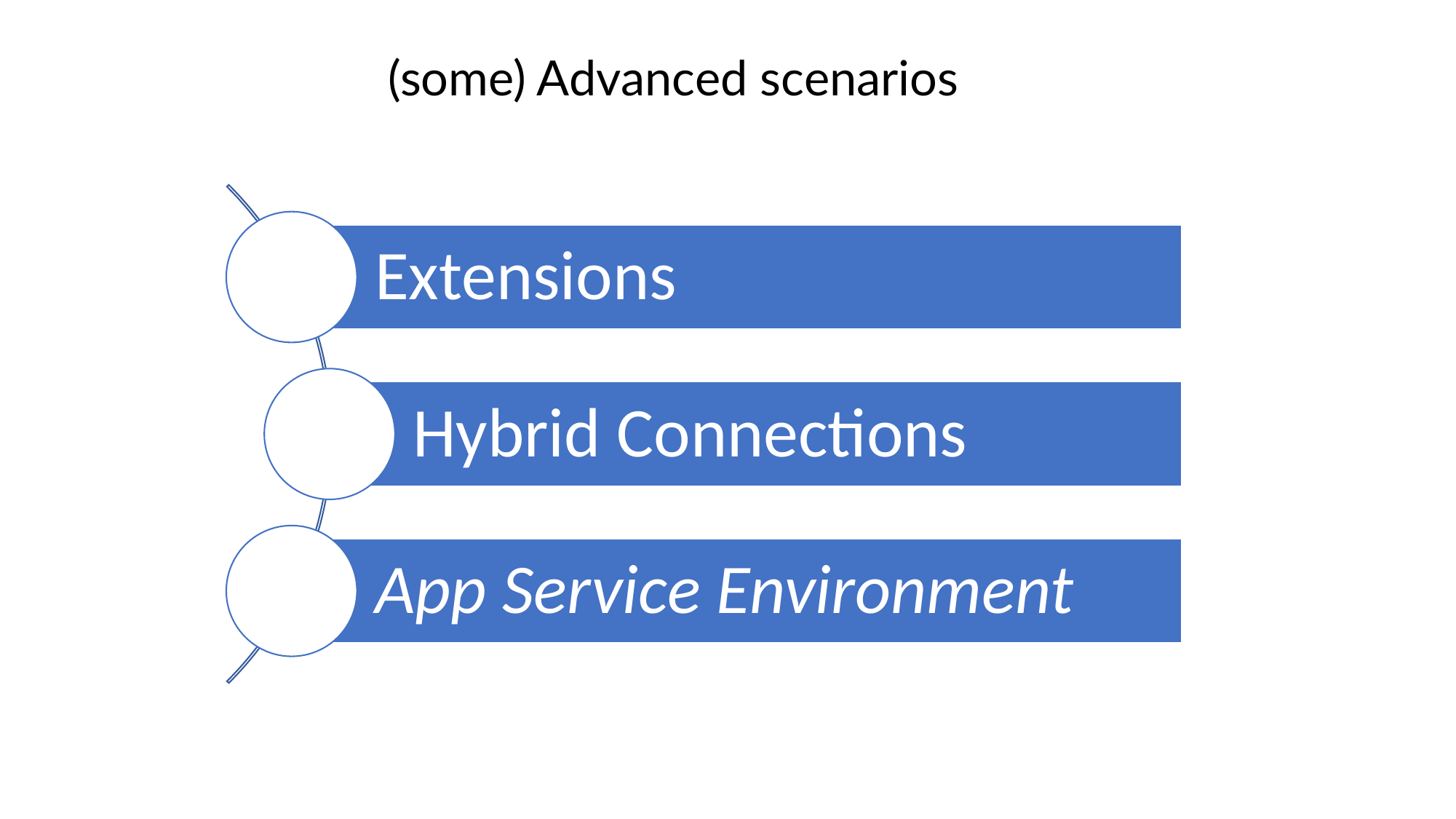

(some) Advanced scenarios
Extensions
Hybrid Connections
App Service Environment